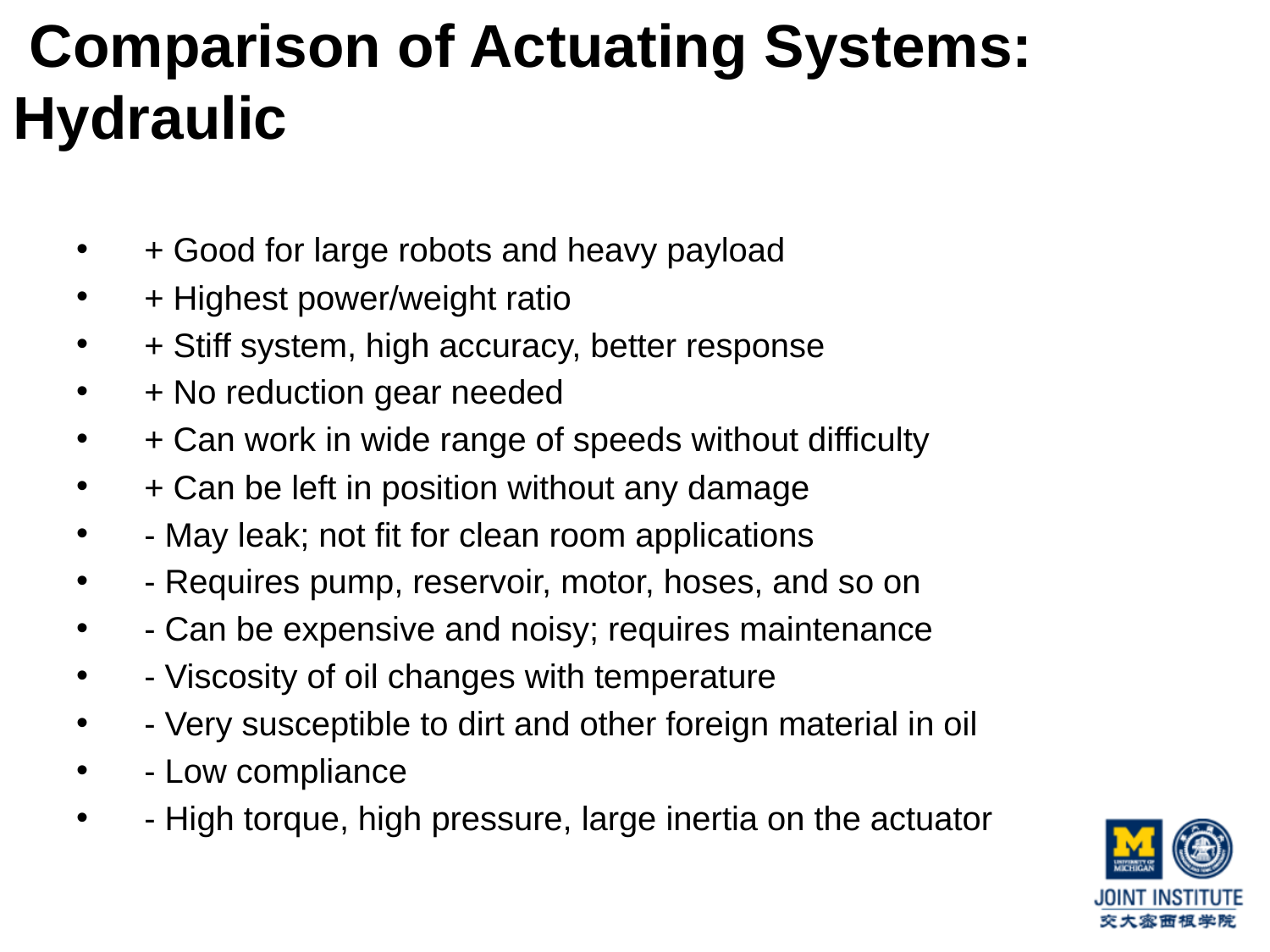

# Comparison of Actuating Systems: Hydraulic
+ Good for large robots and heavy payload
+ Highest power/weight ratio
+ Stiff system, high accuracy, better response
+ No reduction gear needed
+ Can work in wide range of speeds without difficulty
+ Can be left in position without any damage
- May leak; not fit for clean room applications
- Requires pump, reservoir, motor, hoses, and so on
- Can be expensive and noisy; requires maintenance
- Viscosity of oil changes with temperature
- Very susceptible to dirt and other foreign material in oil
- Low compliance
- High torque, high pressure, large inertia on the actuator